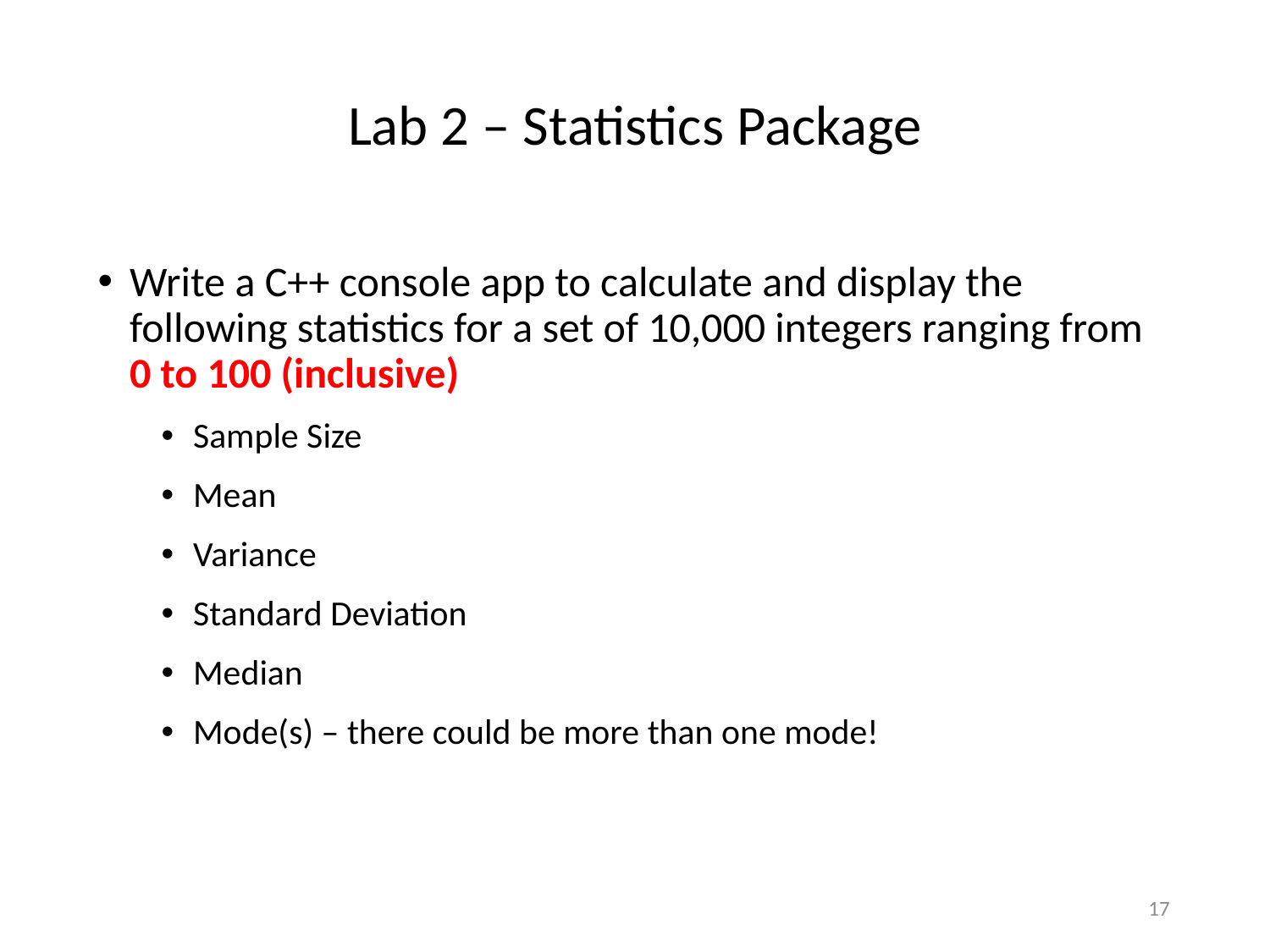

# Lab 2 – Statistics Package
Write a C++ console app to calculate and display the following statistics for a set of 10,000 integers ranging from 0 to 100 (inclusive)
Sample Size
Mean
Variance
Standard Deviation
Median
Mode(s) – there could be more than one mode!
17